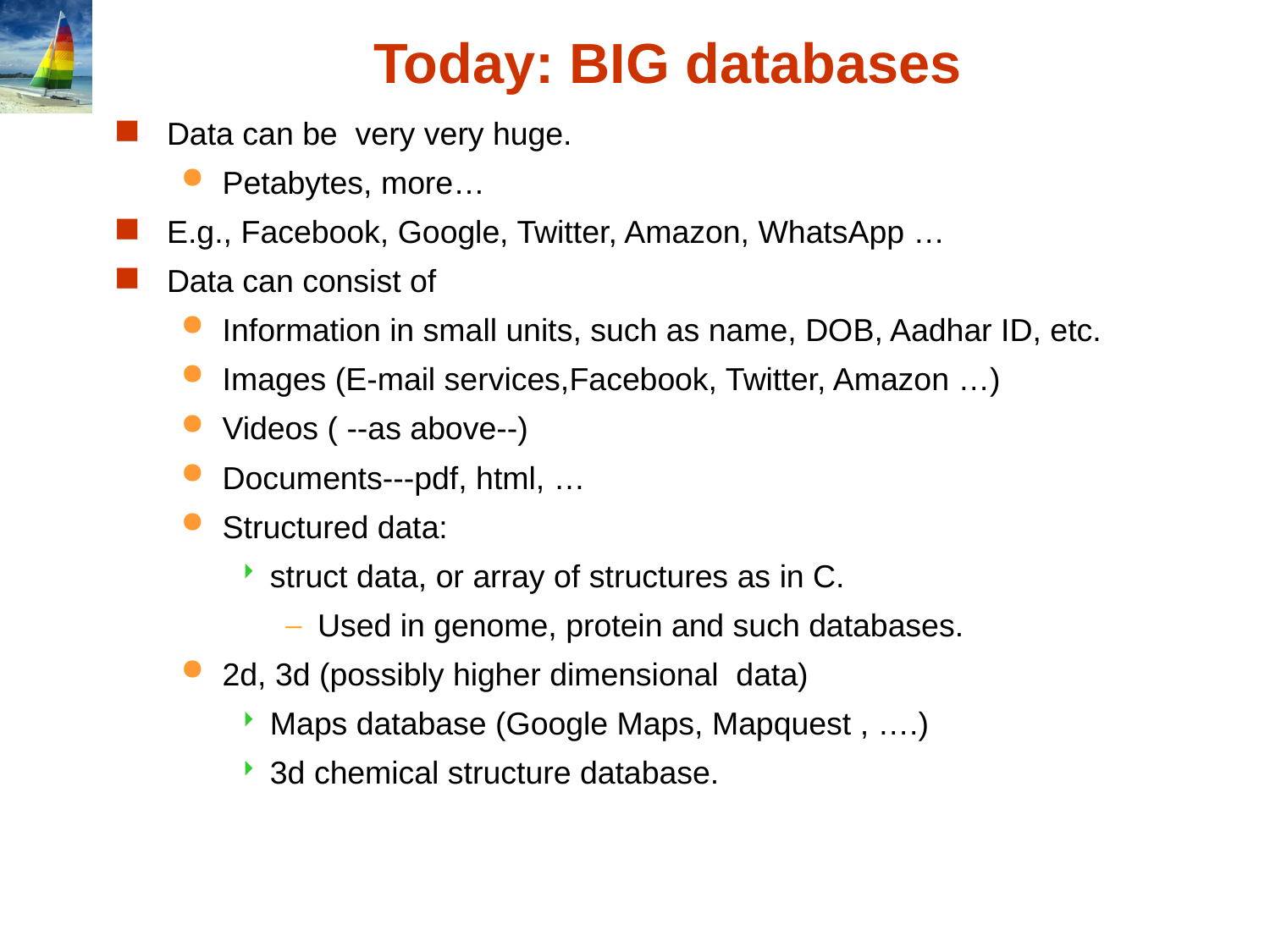

# Today: BIG databases
Data can be  very very huge.
Petabytes, more…
E.g., Facebook, Google, Twitter, Amazon, WhatsApp …
Data can consist of
Information in small units, such as name, DOB, Aadhar ID, etc.
Images (E-mail services,Facebook, Twitter, Amazon …)
Videos ( --as above--)
Documents---pdf, html, …
Structured data:
struct data, or array of structures as in C.
Used in genome, protein and such databases.
2d, 3d (possibly higher dimensional  data)
Maps database (Google Maps, Mapquest , ….)
3d chemical structure database.